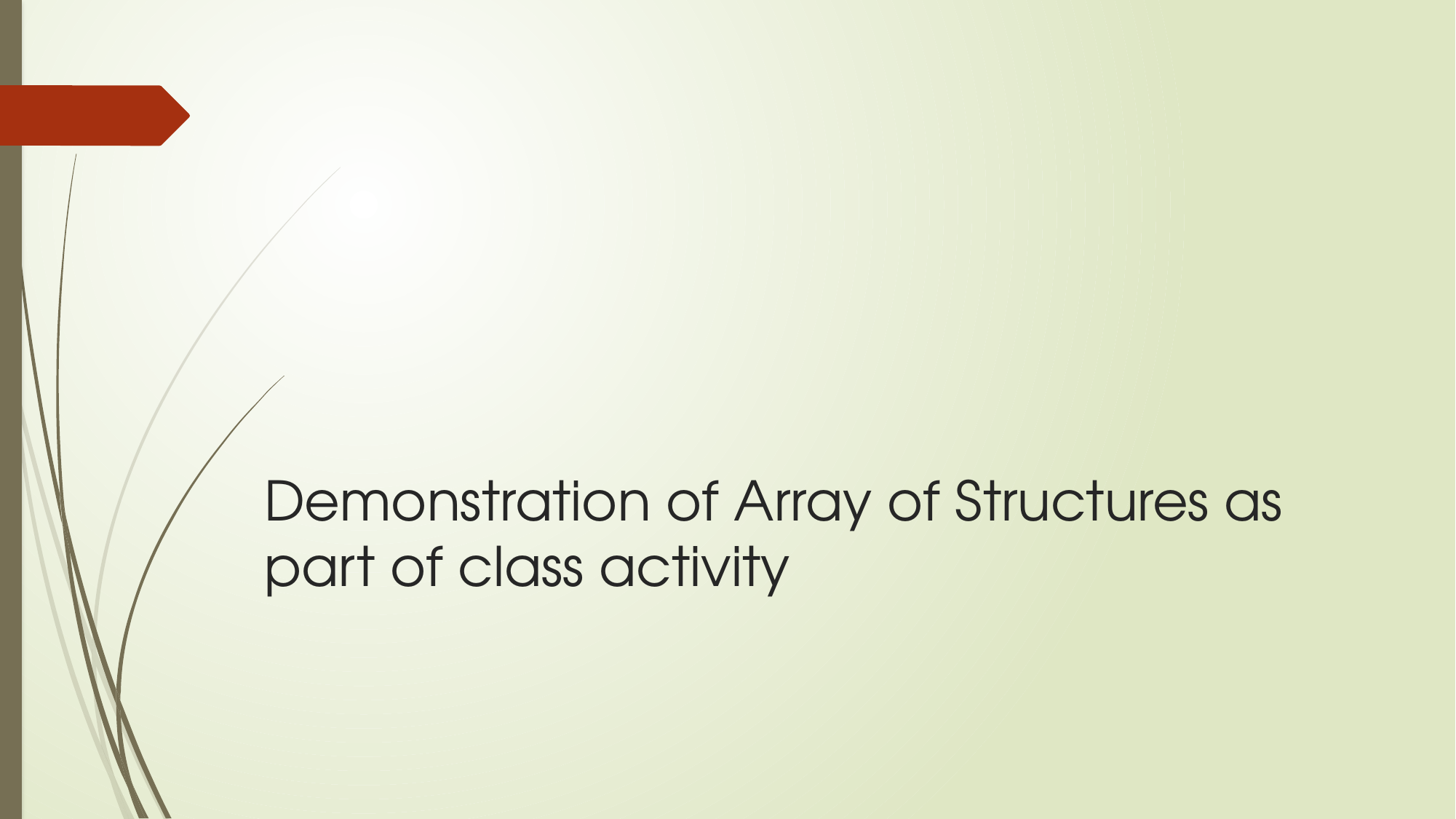

# Demonstration of Array of Structures as part of class activity